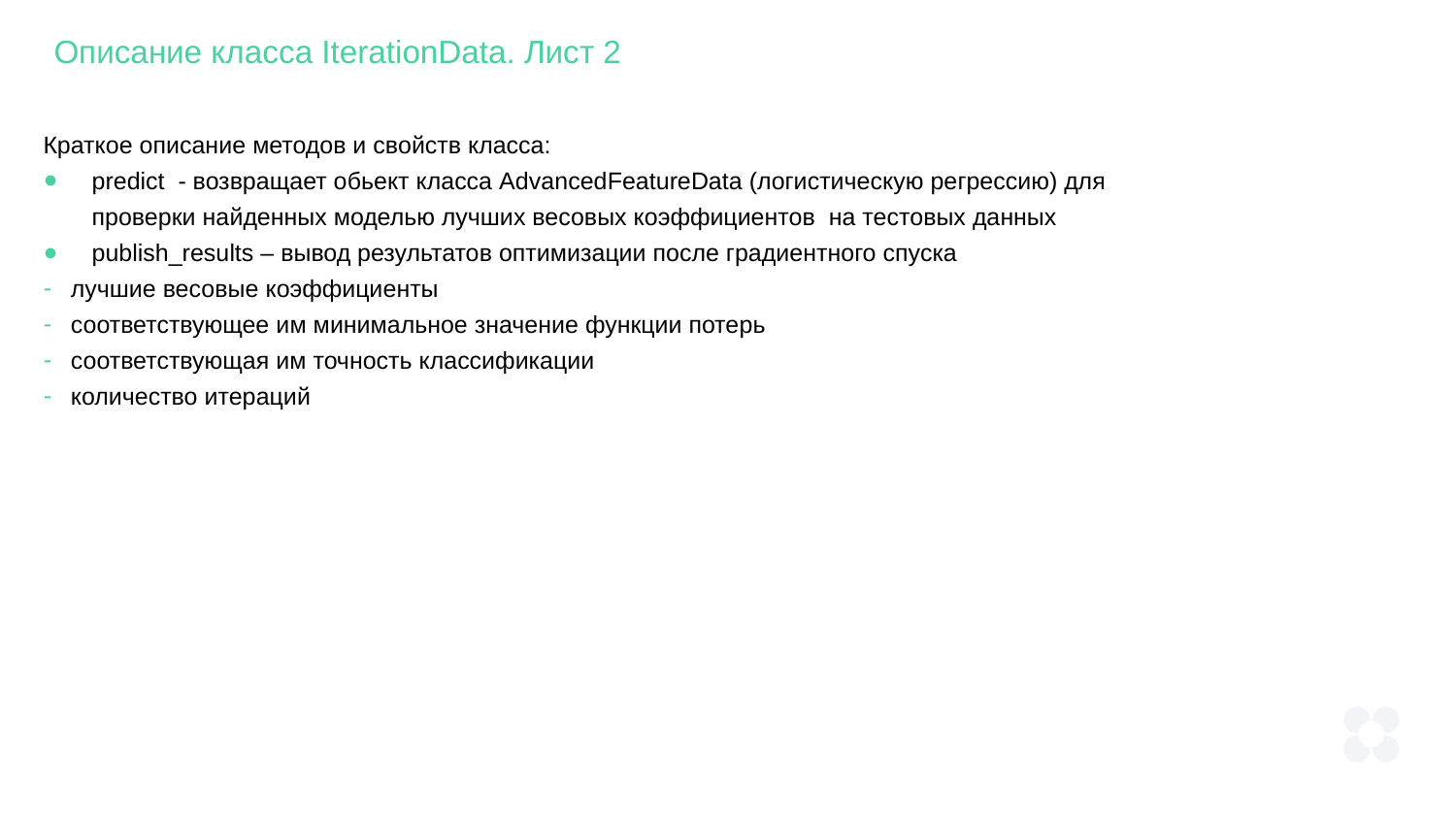

Описание класса IterationData. Лист 2
Краткое описание методов и свойств класса:
predict  - возвращает обьект класса AdvancedFeatureData (логистическую регрессию) для проверки найденных моделью лучших весовых коэффициентов  на тестовых данных
publish_results – вывод результатов оптимизации после градиентного спуска
лучшие весовые коэффициенты
соответствующее им минимальное значение функции потерь
соответствующая им точность классификации
количество итераций